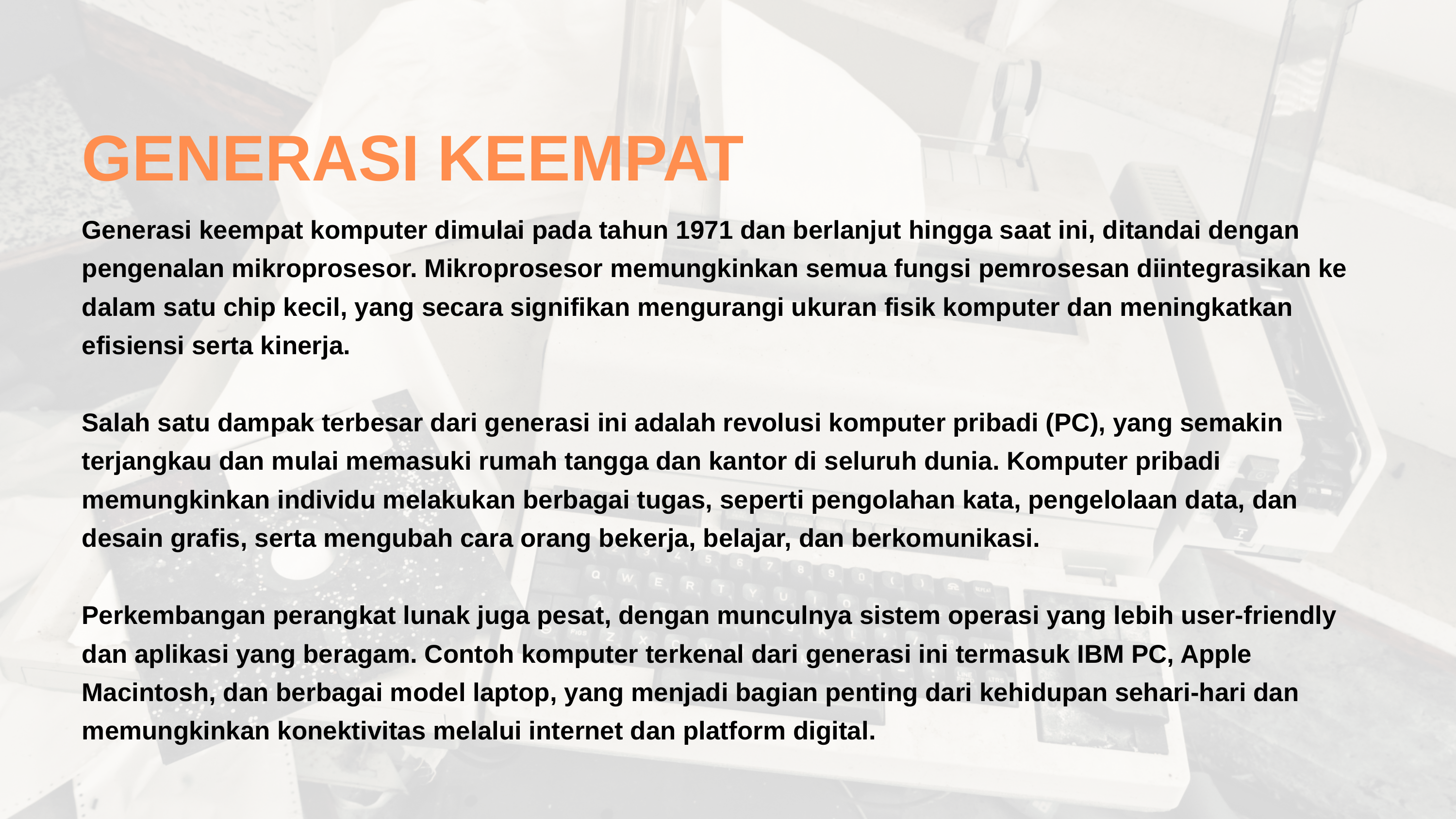

GENERASI KEEMPAT
Generasi keempat komputer dimulai pada tahun 1971 dan berlanjut hingga saat ini, ditandai dengan pengenalan mikroprosesor. Mikroprosesor memungkinkan semua fungsi pemrosesan diintegrasikan ke dalam satu chip kecil, yang secara signifikan mengurangi ukuran fisik komputer dan meningkatkan efisiensi serta kinerja.

Salah satu dampak terbesar dari generasi ini adalah revolusi komputer pribadi (PC), yang semakin terjangkau dan mulai memasuki rumah tangga dan kantor di seluruh dunia. Komputer pribadi memungkinkan individu melakukan berbagai tugas, seperti pengolahan kata, pengelolaan data, dan desain grafis, serta mengubah cara orang bekerja, belajar, dan berkomunikasi.

Perkembangan perangkat lunak juga pesat, dengan munculnya sistem operasi yang lebih user-friendly dan aplikasi yang beragam. Contoh komputer terkenal dari generasi ini termasuk IBM PC, Apple Macintosh, dan berbagai model laptop, yang menjadi bagian penting dari kehidupan sehari-hari dan memungkinkan konektivitas melalui internet dan platform digital.